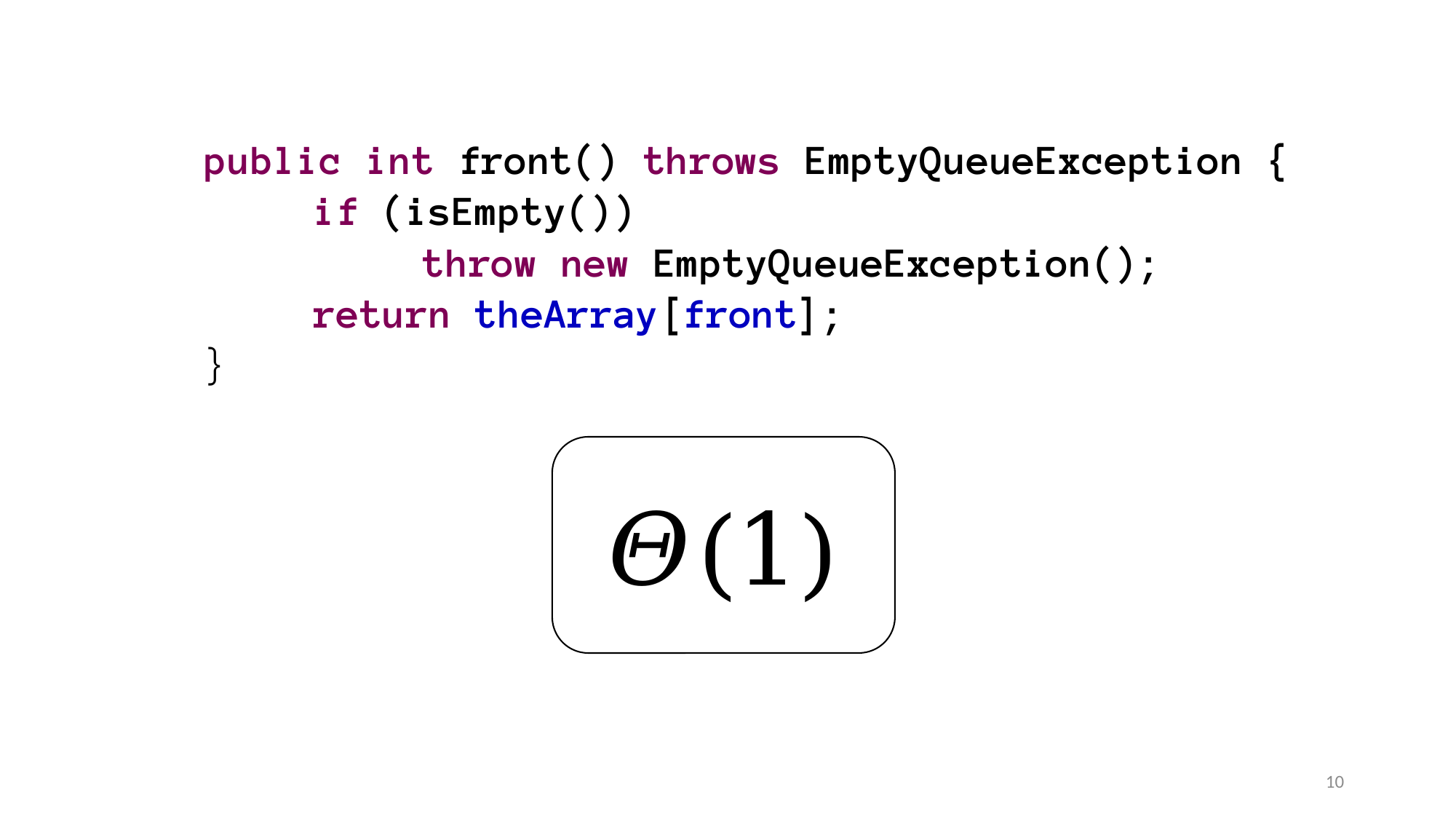

public int front() throws EmptyQueueException {
	if (isEmpty())
		throw new EmptyQueueException();
	return theArray[front];
}
𝛩(1)
10